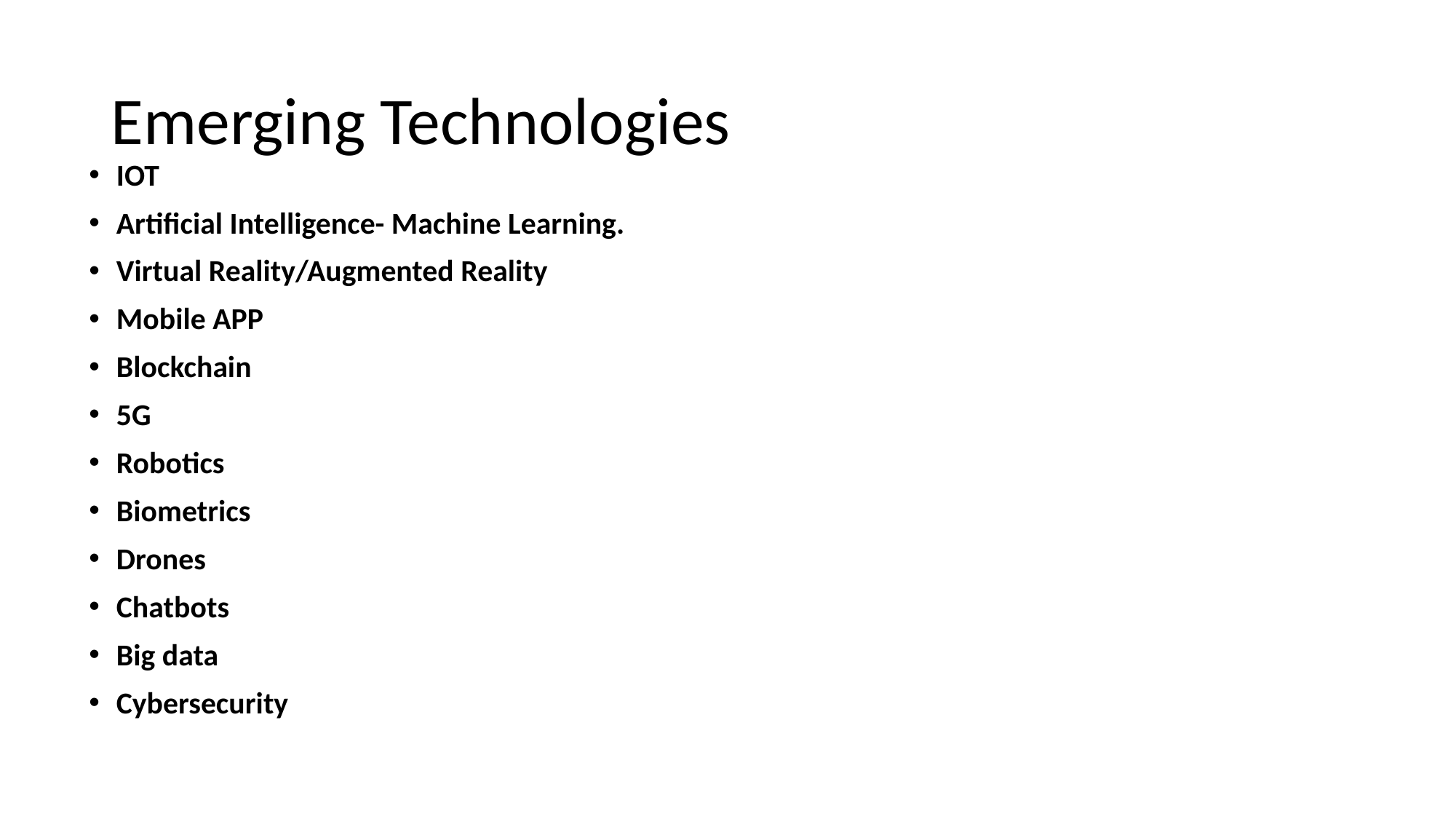

# Emerging Technologies
IOT
Artificial Intelligence- Machine Learning.
Virtual Reality/Augmented Reality
Mobile APP
Blockchain
5G
Robotics
Biometrics
Drones
Chatbots
Big data
Cybersecurity